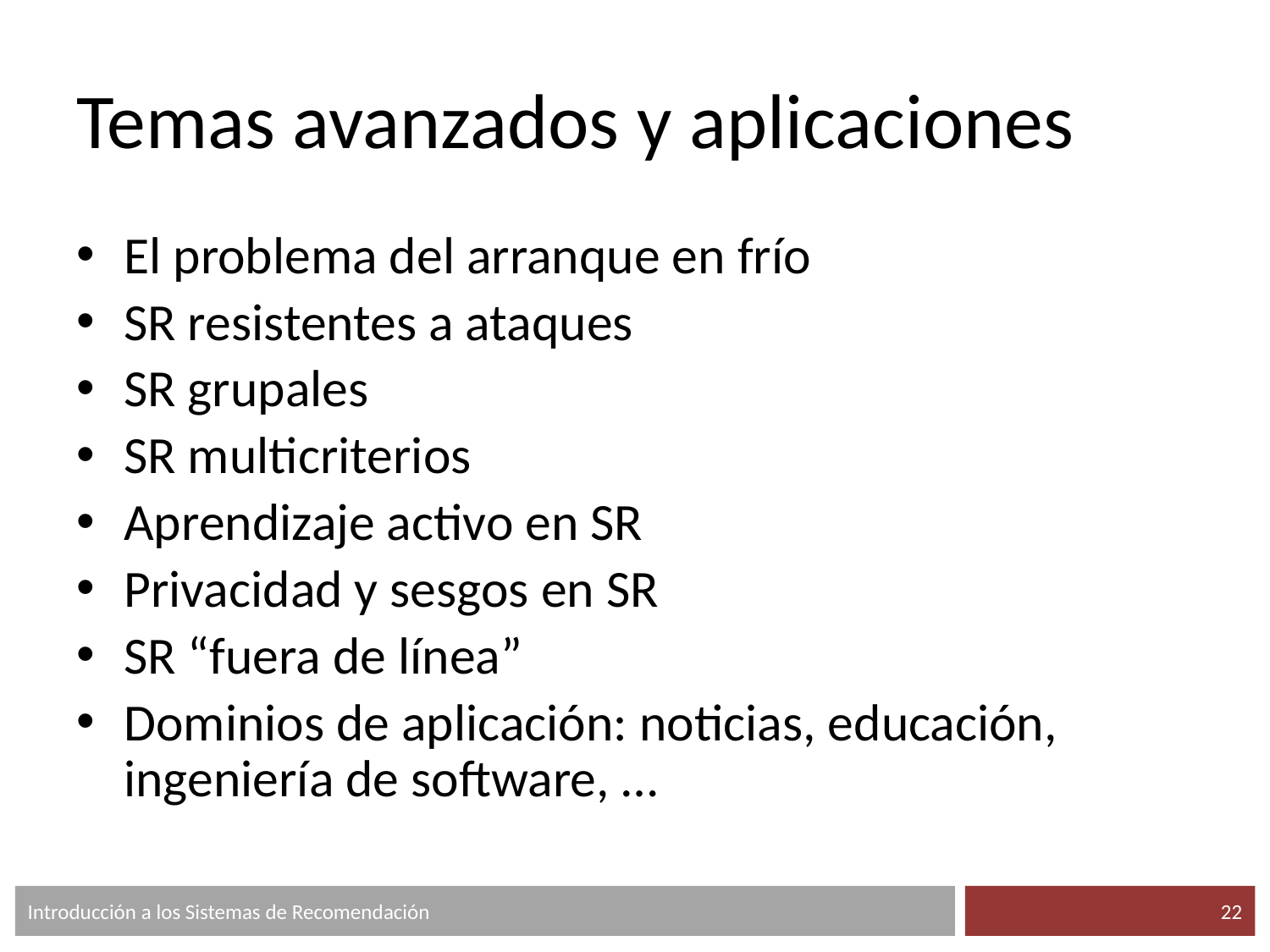

# Temas avanzados y aplicaciones
El problema del arranque en frío
SR resistentes a ataques
SR grupales
SR multicriterios
Aprendizaje activo en SR
Privacidad y sesgos en SR
SR “fuera de línea”
Dominios de aplicación: noticias, educación, ingeniería de software, …

Introducción a los Sistemas de Recomendación
22